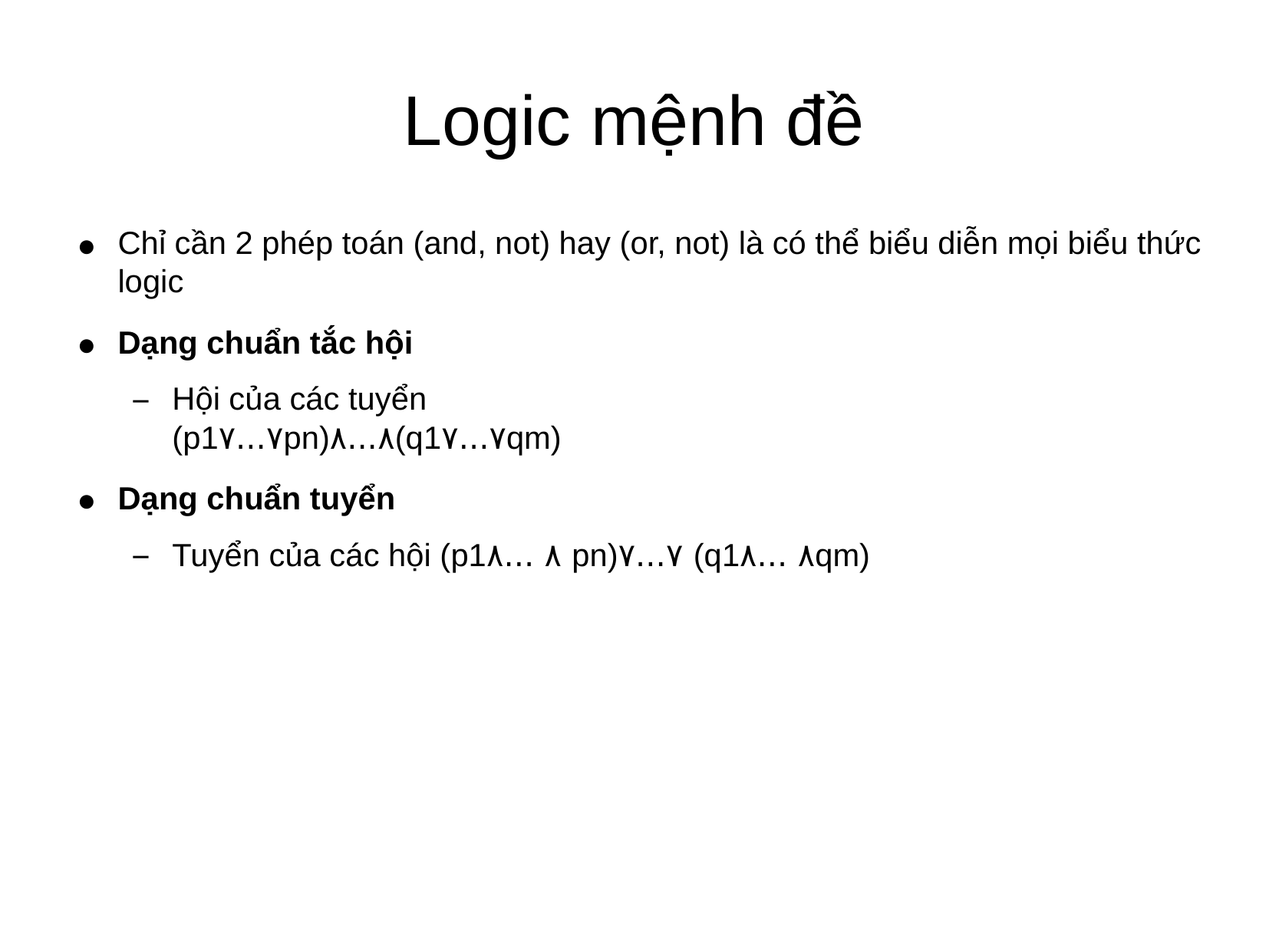

Logic mệnh đề
Chỉ cần 2 phép toán (and, not) hay (or, not) là có thể biểu diễn mọi biểu thức logic
Dạng chuẩn tắc hội
Hội của các tuyển 				      (p1٧...٧pn)٨...٨(q1٧...٧qm)
Dạng chuẩn tuyển
Tuyển của các hội (p1٨ ...٨ pn)٧...٧ (q1٨ ...٨qm)